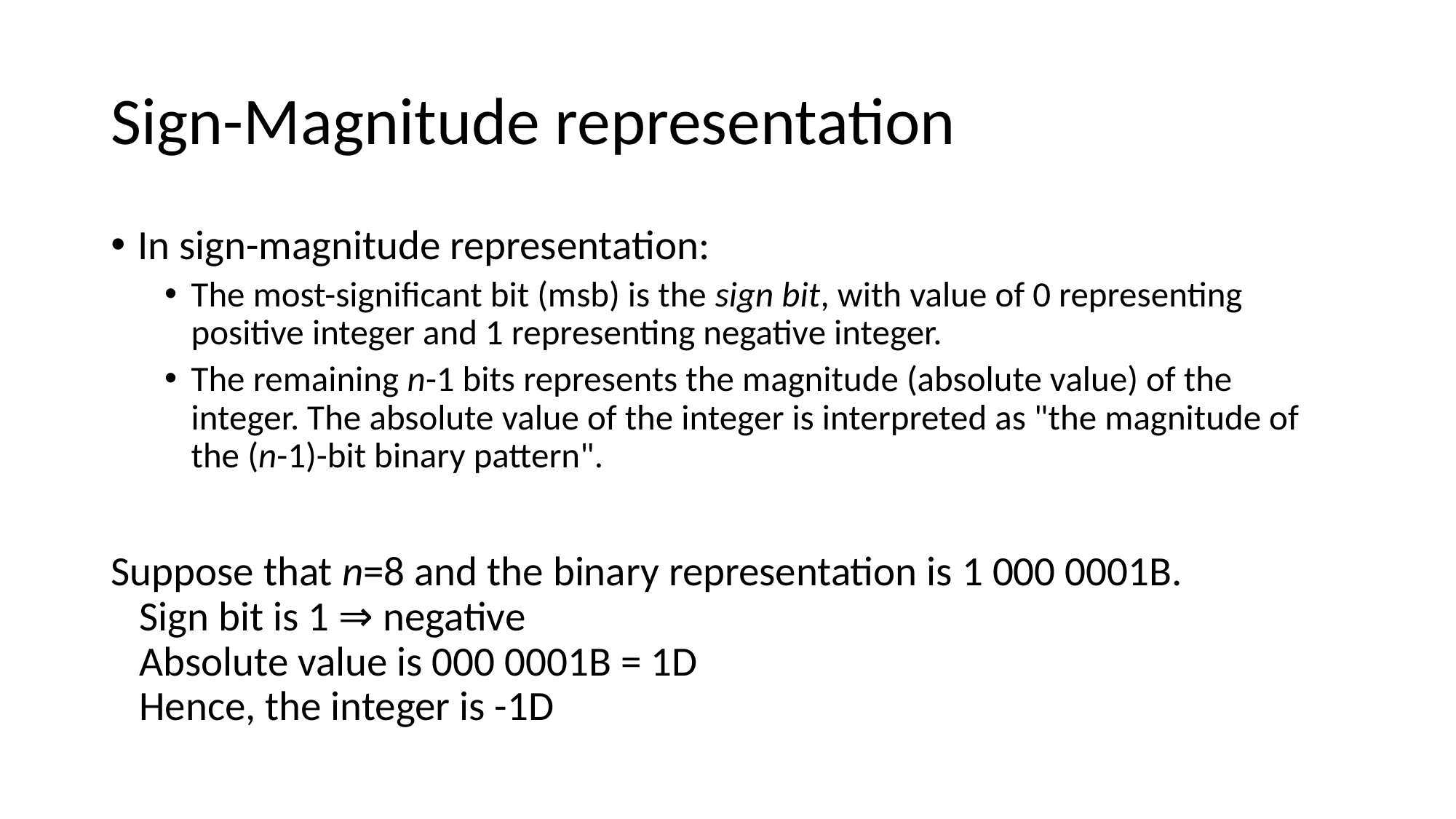

# Sign-Magnitude representation
In sign-magnitude representation:
The most-significant bit (msb) is the sign bit, with value of 0 representing positive integer and 1 representing negative integer.
The remaining n-1 bits represents the magnitude (absolute value) of the integer. The absolute value of the integer is interpreted as "the magnitude of the (n-1)-bit binary pattern".

Suppose that n=8 and the binary representation is 1 000 0001B.
   Sign bit is 1 ⇒ negative
   Absolute value is 000 0001B = 1D
   Hence, the integer is -1D